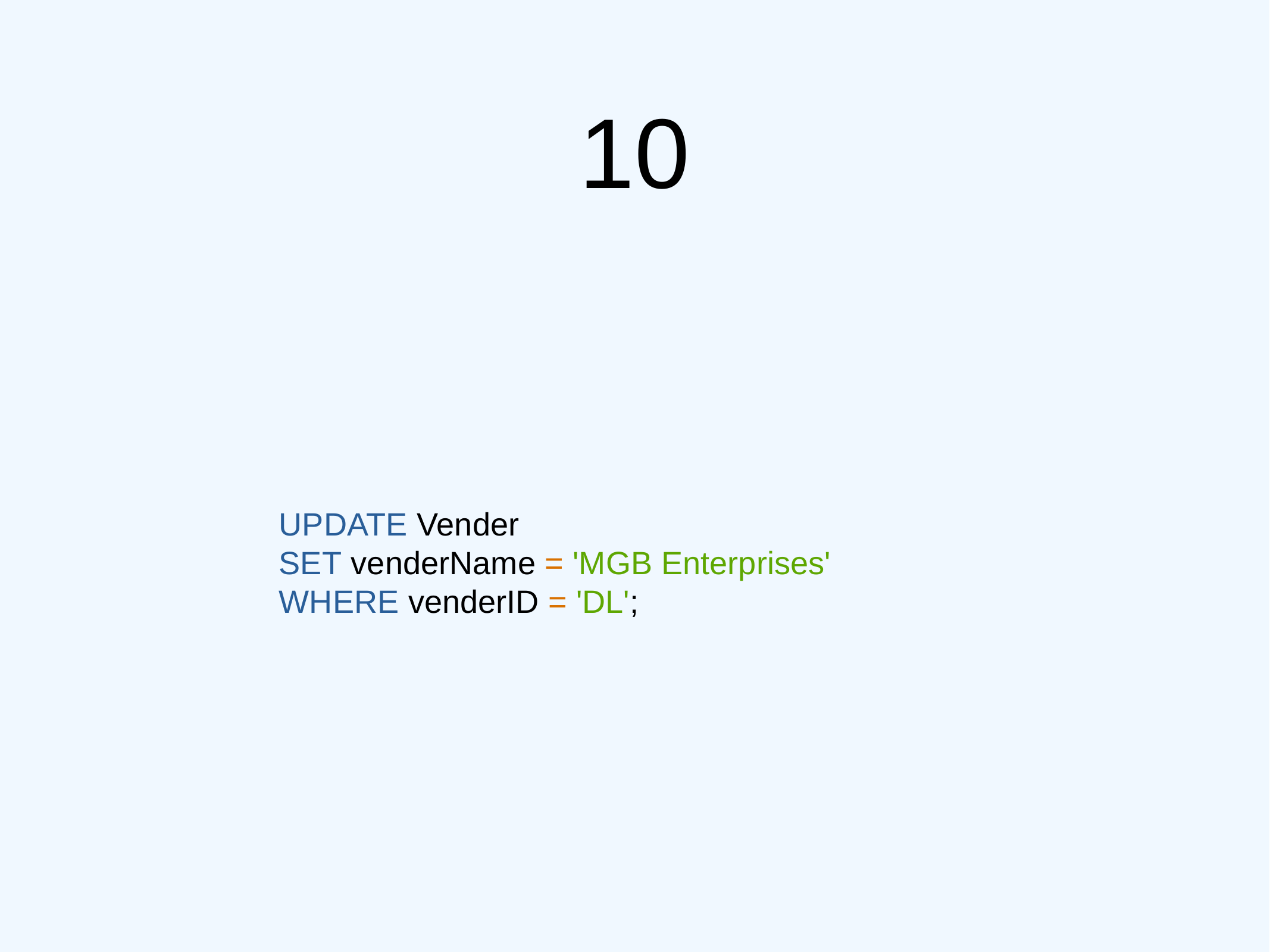

# 10
UPDATE Vender
SET venderName = 'MGB Enterprises'
WHERE venderID = 'DL';